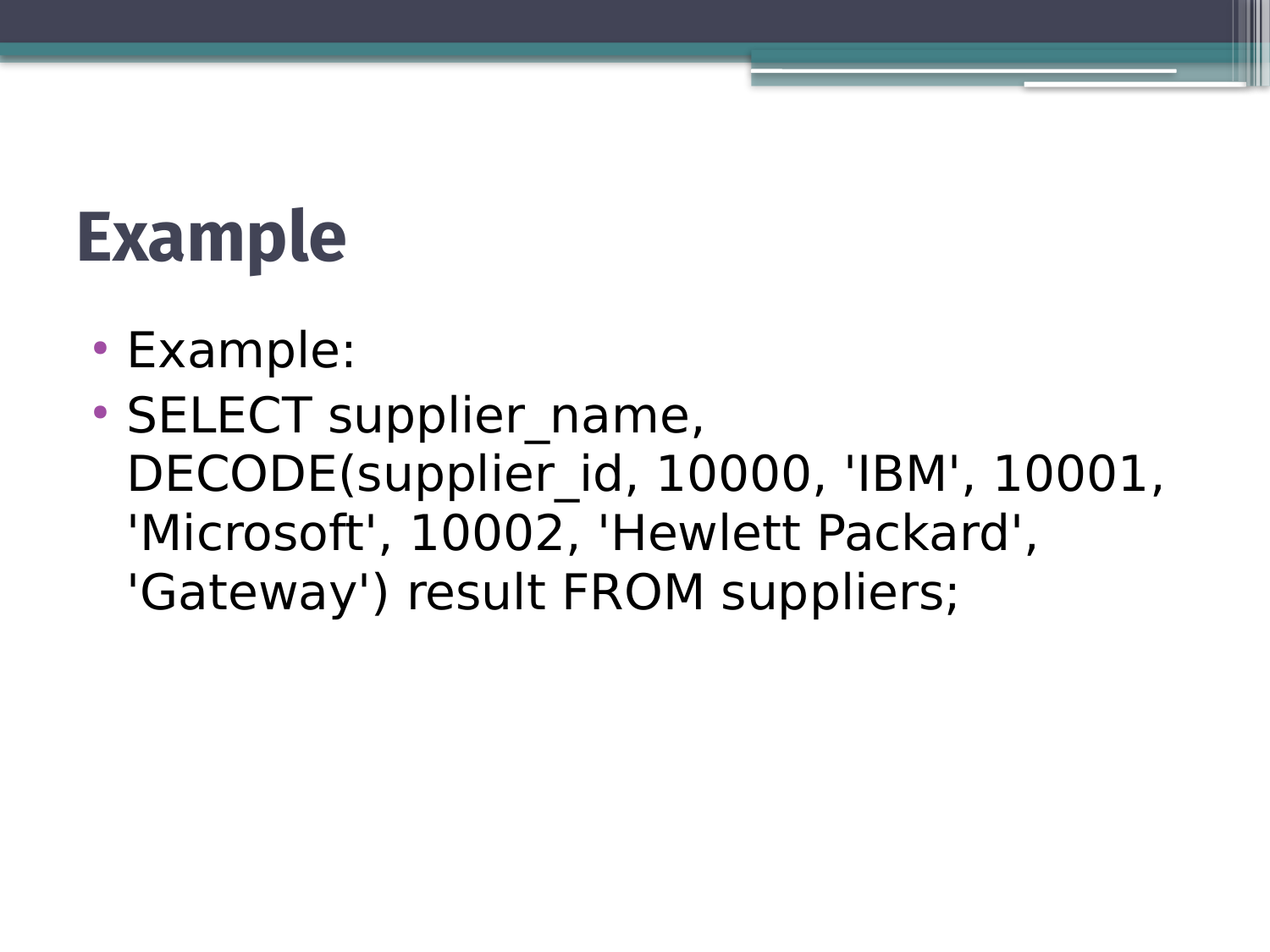

# Example
Example:
SELECT supplier_name, DECODE(supplier_id, 10000, 'IBM', 10001, 'Microsoft', 10002, 'Hewlett Packard', 'Gateway') result FROM suppliers;